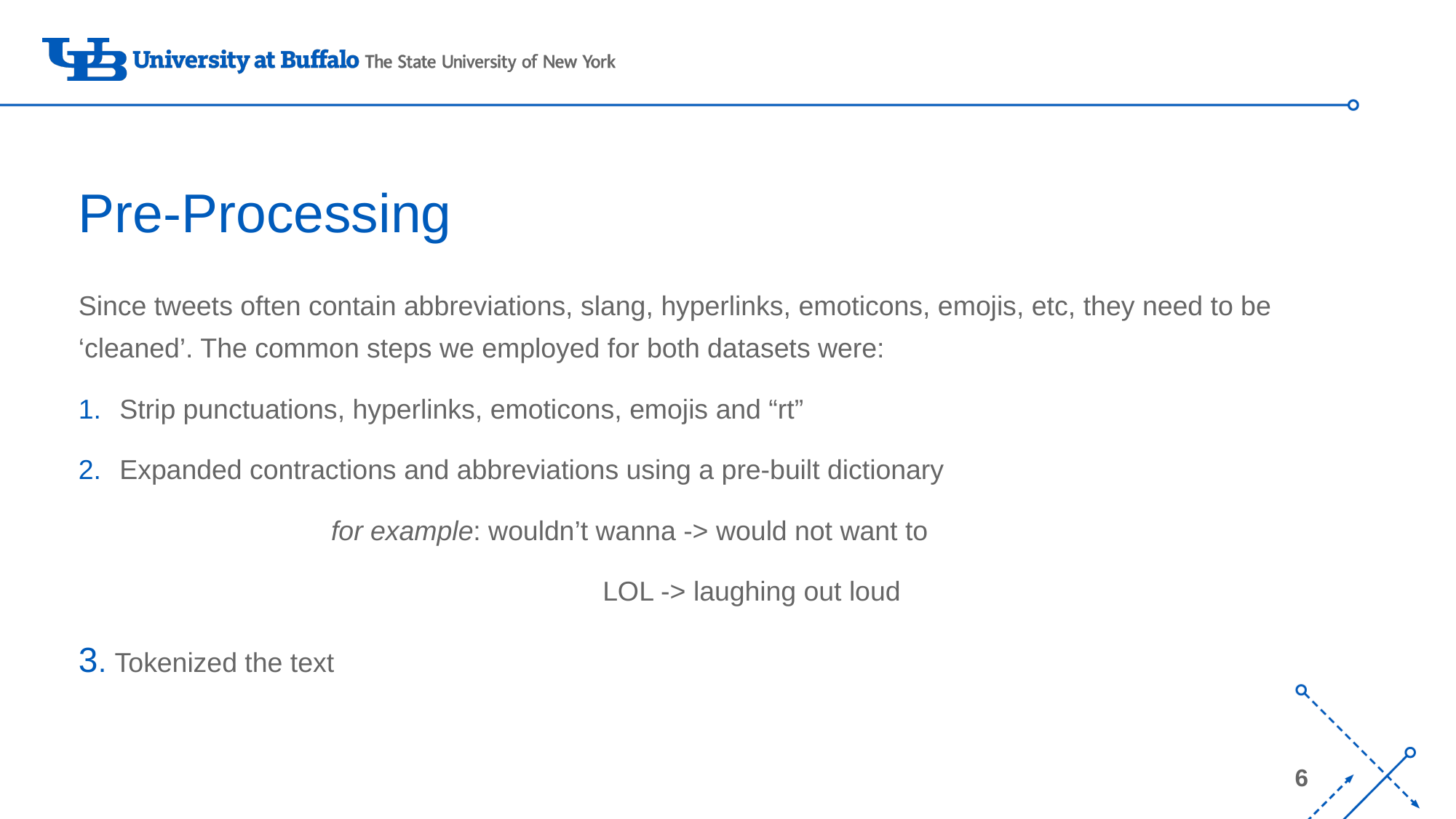

# Pre-Processing
Since tweets often contain abbreviations, slang, hyperlinks, emoticons, emojis, etc, they need to be ‘cleaned’. The common steps we employed for both datasets were:
Strip punctuations, hyperlinks, emoticons, emojis and “rt”
Expanded contractions and abbreviations using a pre-built dictionary
 		for example: wouldn’t wanna -> would not want to
				       LOL -> laughing out loud
3. Tokenized the text